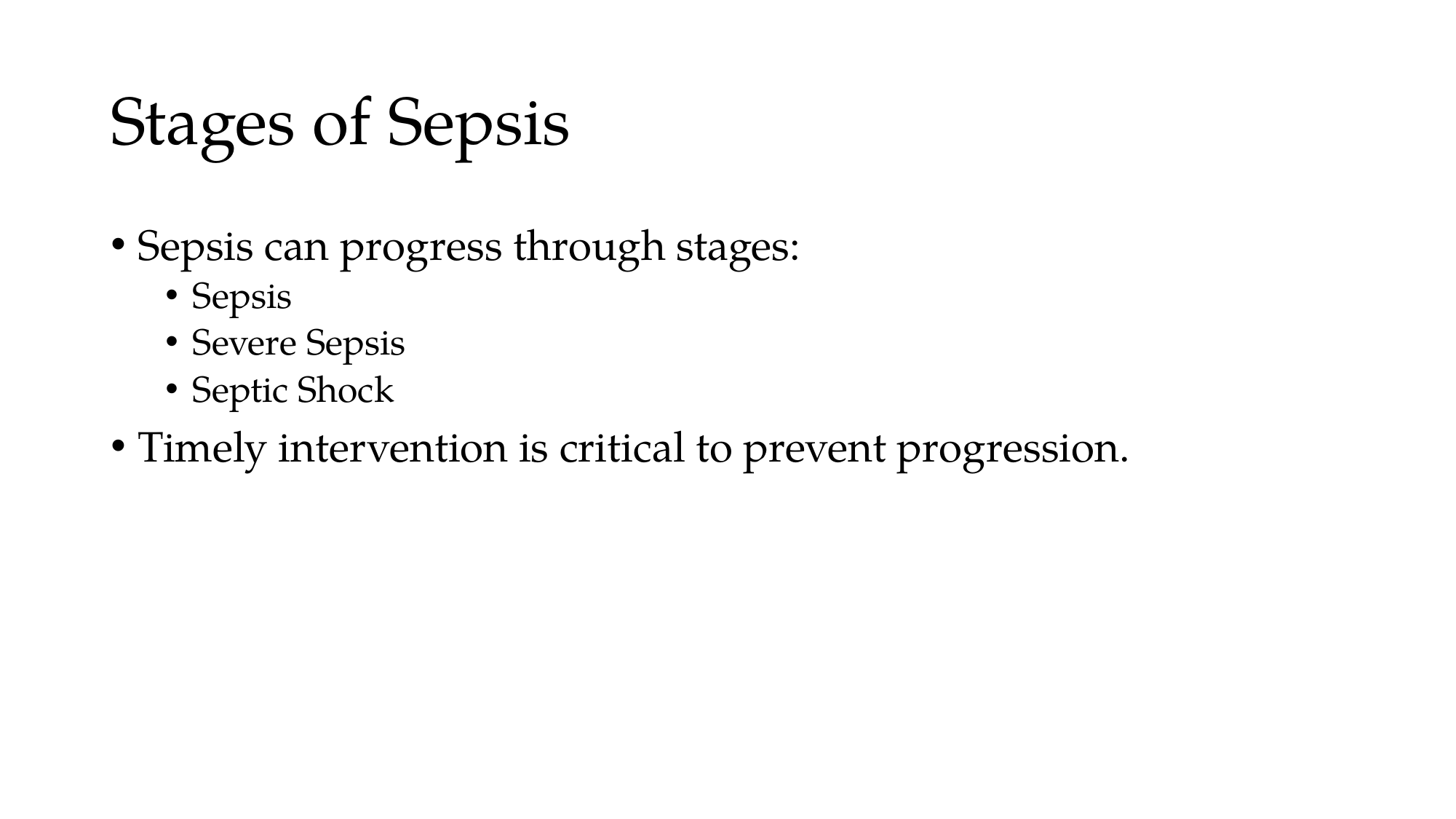

# Stages of Sepsis
Sepsis can progress through stages:
Sepsis
Severe Sepsis
Septic Shock
Timely intervention is critical to prevent progression.